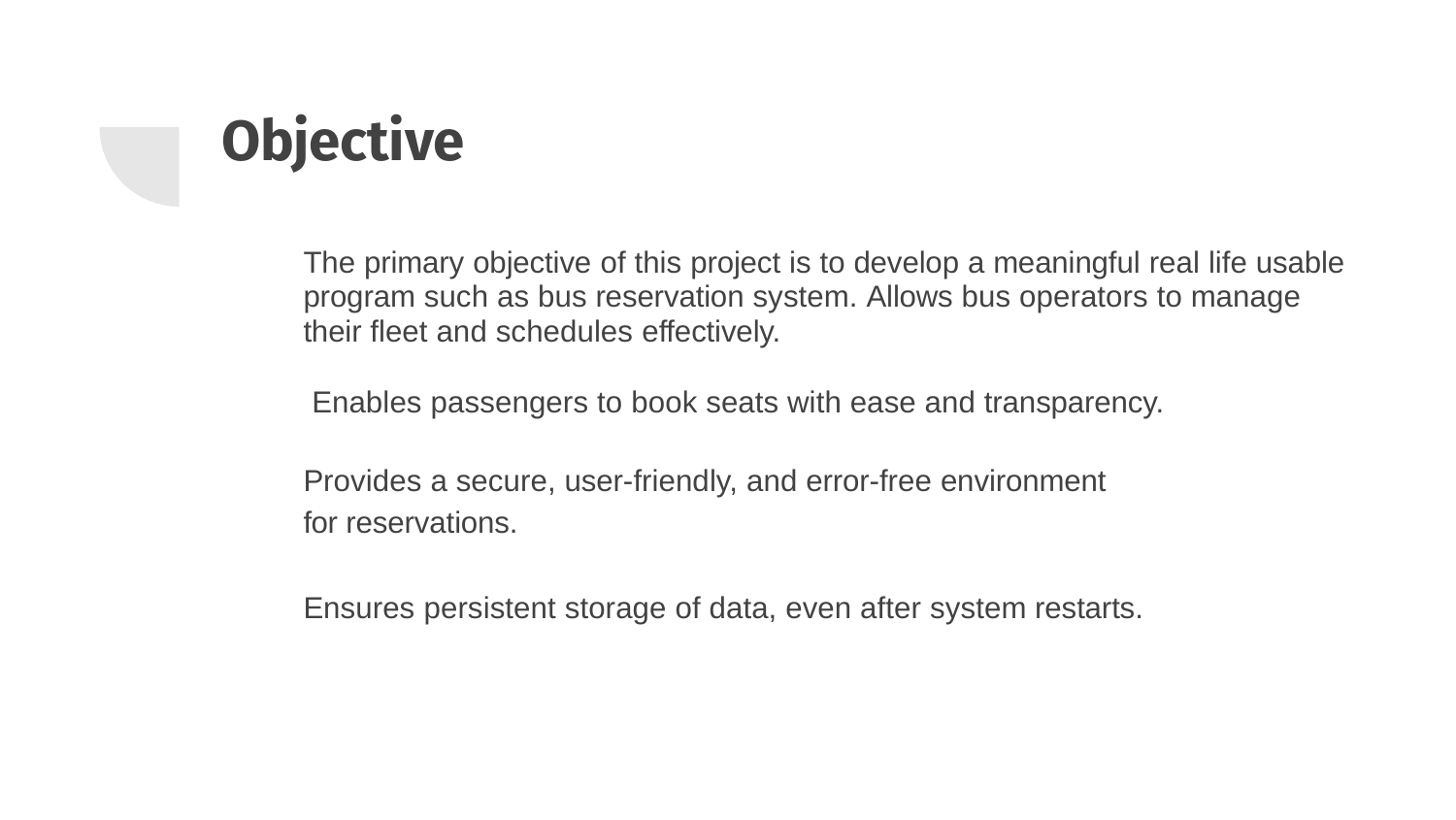

# Objective
The primary objective of this project is to develop a meaningful real life usable program such as bus reservation system. Allows bus operators to manage their fleet and schedules effectively.
Enables passengers to book seats with ease and transparency.

Provides a secure, user-friendly, and error-free environment for reservations.

Ensures persistent storage of data, even after system restarts.